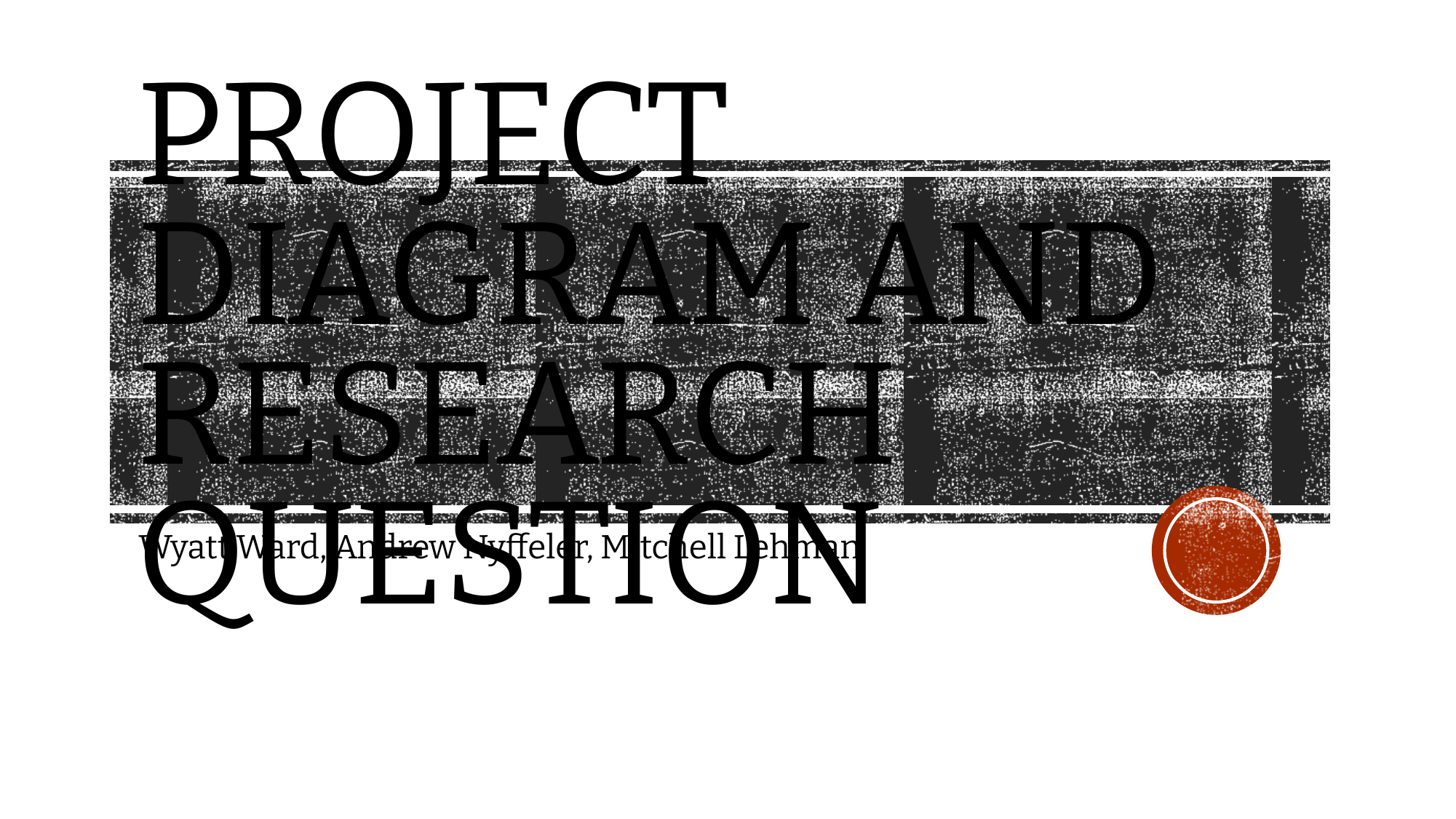

# Project diagram and research question
Wyatt Ward, Andrew Nyffeler, Mitchell Lehman